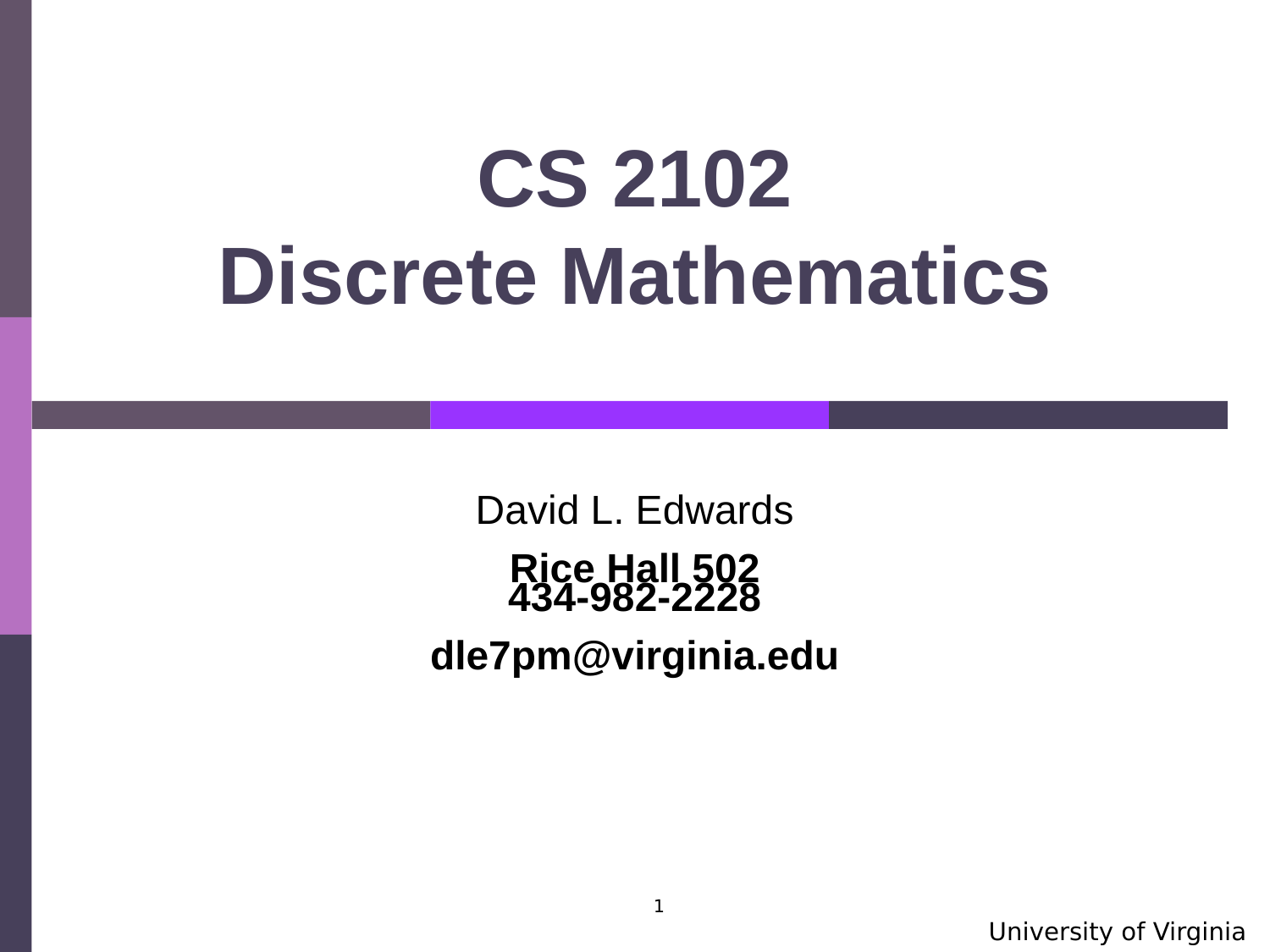

# CS 2102 Discrete Mathematics
David L. Edwards

Rice Hall 502
434-982-2228

dle7pm@virginia.edu
1